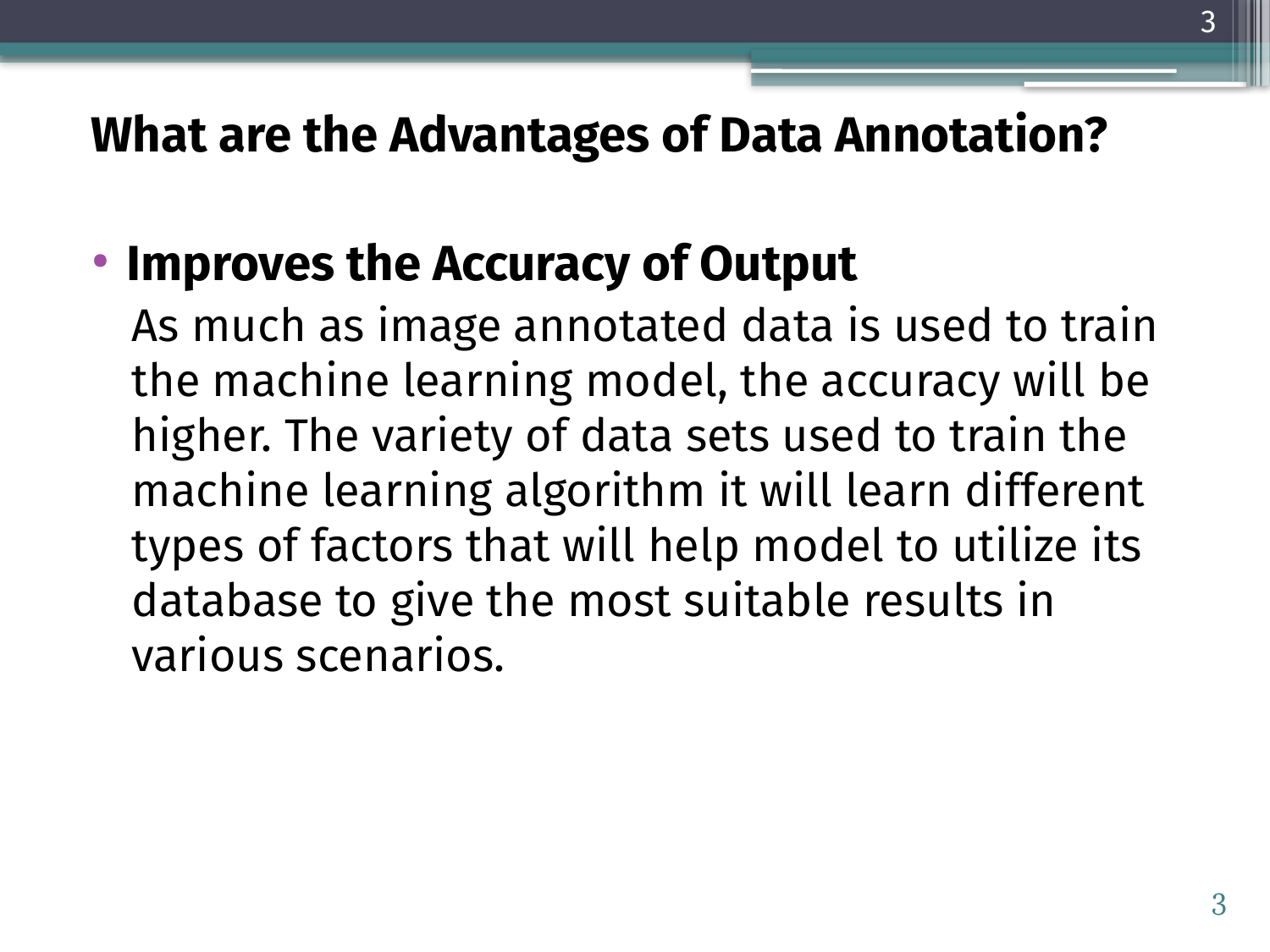

What are the Advantages of Data Annotation?

Improves the Accuracy of Output
As much as image annotated data is used to train the machine learning model, the accuracy will be higher. The variety of data sets used to train the machine learning algorithm it will learn different types of factors that will help model to utilize its database to give the most suitable results in various scenarios.

3